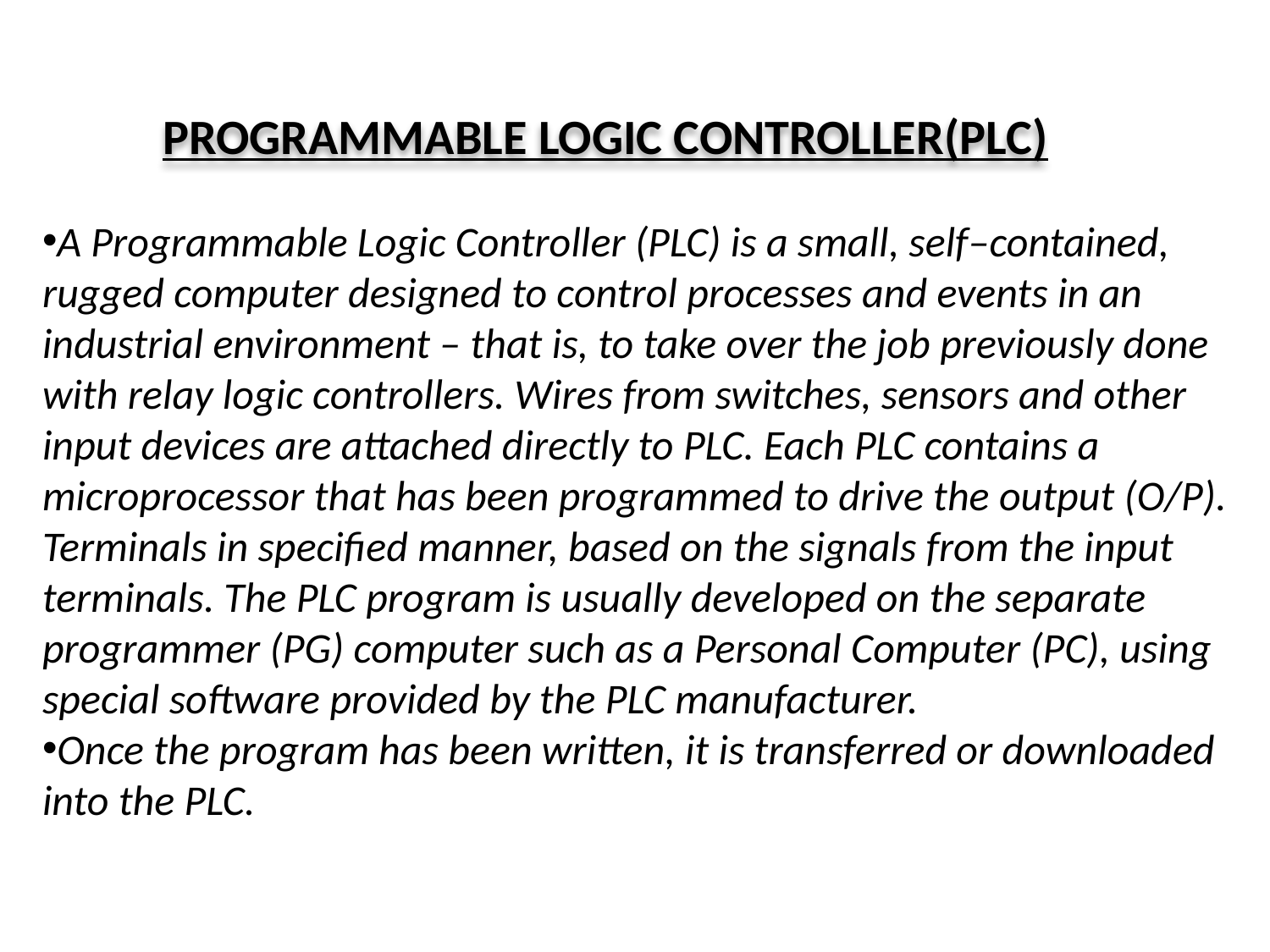

PROGRAMMABLE LOGIC CONTROLLER(PLC)
A Programmable Logic Controller (PLC) is a small, self–contained, rugged computer designed to control processes and events in an industrial environment – that is, to take over the job previously done with relay logic controllers. Wires from switches, sensors and other input devices are attached directly to PLC. Each PLC contains a microprocessor that has been programmed to drive the output (O/P). Terminals in specified manner, based on the signals from the input terminals. The PLC program is usually developed on the separate programmer (PG) computer such as a Personal Computer (PC), using special software provided by the PLC manufacturer.
Once the program has been written, it is transferred or downloaded into the PLC.